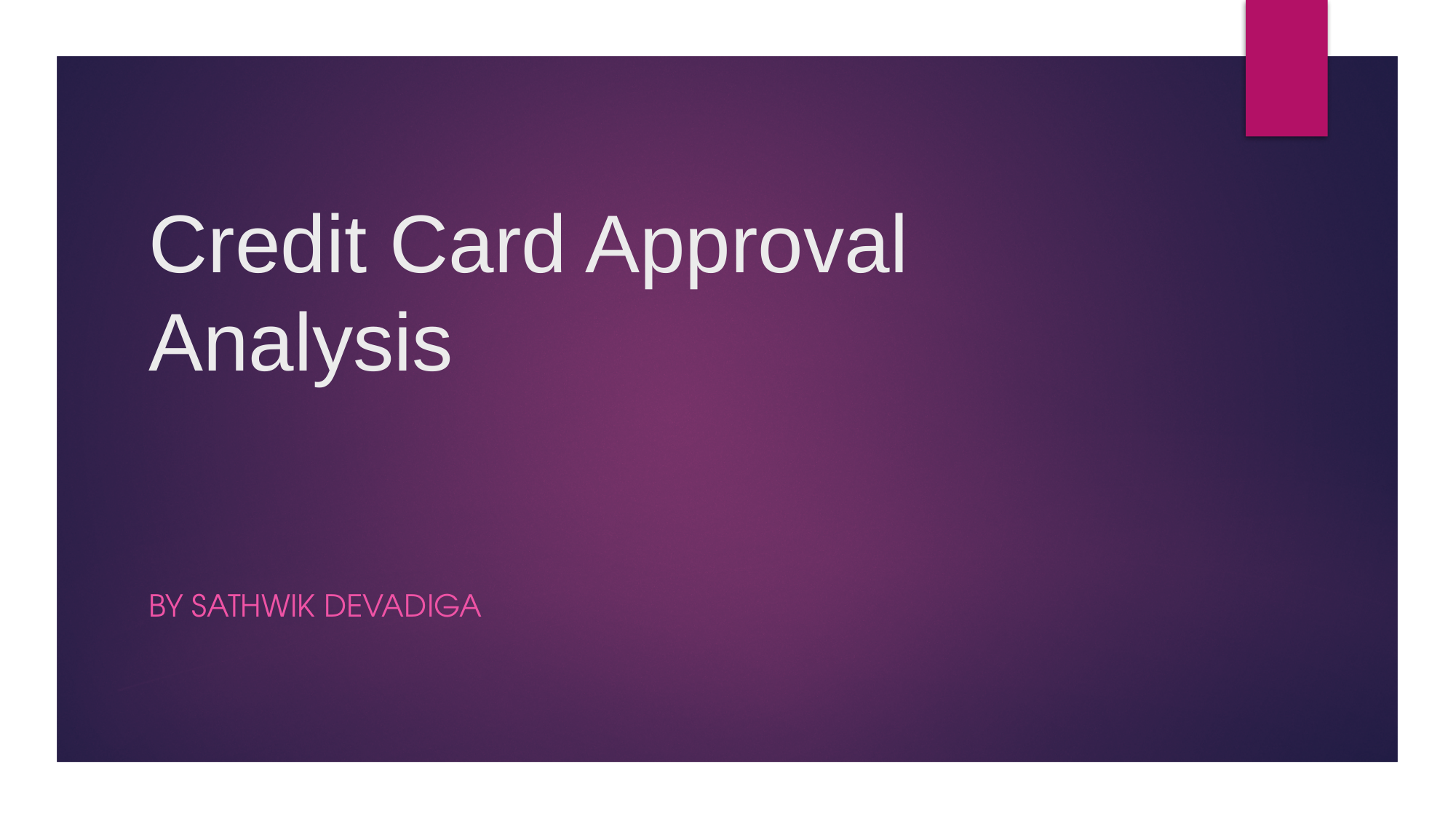

# Credit Card Approval Analysis

By Sathwik Devadiga